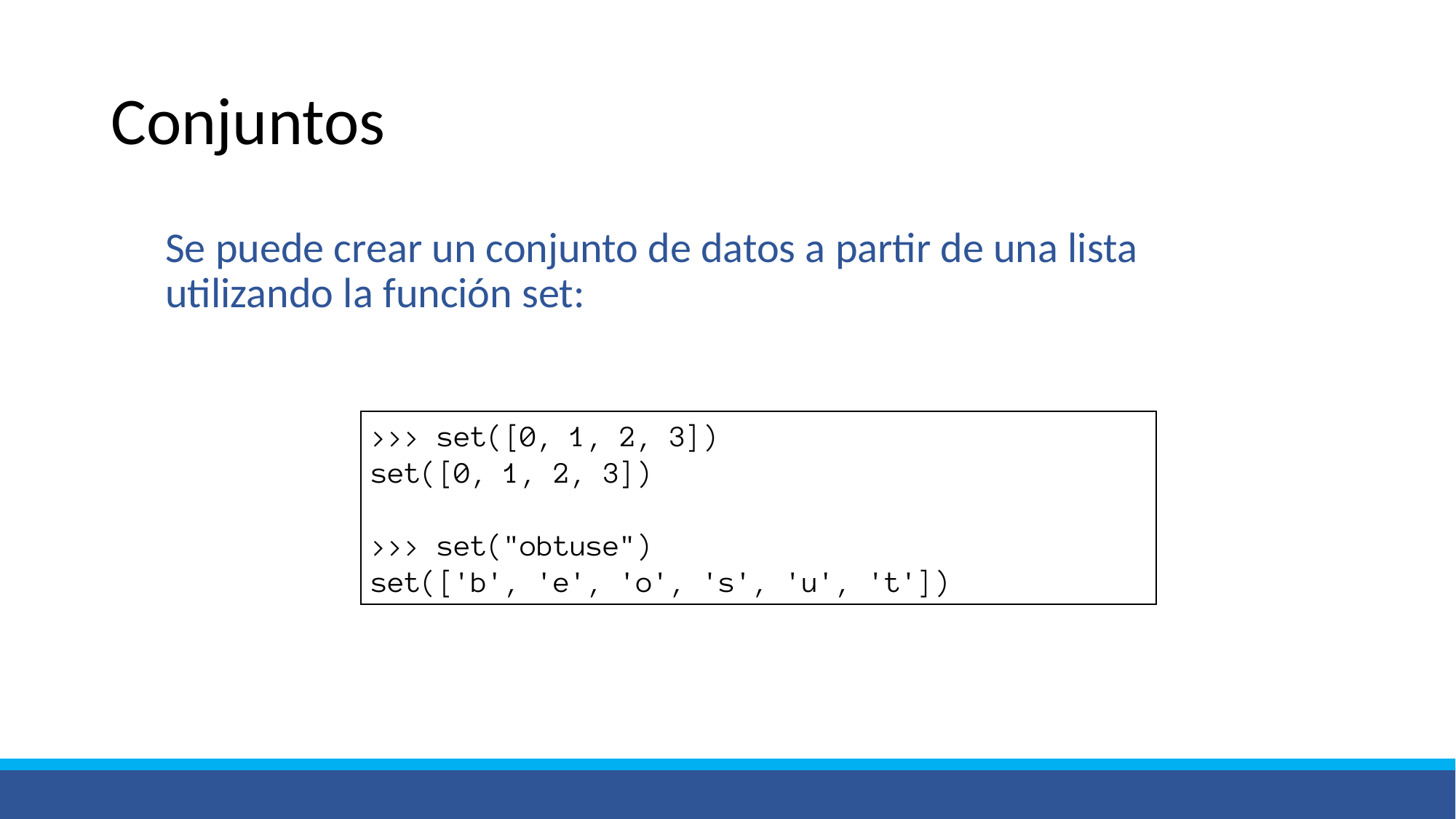

# Conjuntos
Se puede crear un conjunto de datos a partir de una lista utilizando la función set:
>>> set([0, 1, 2, 3])
set([0, 1, 2, 3])

>>> set("obtuse")
set(['b', 'e', 'o', 's', 'u', 't'])